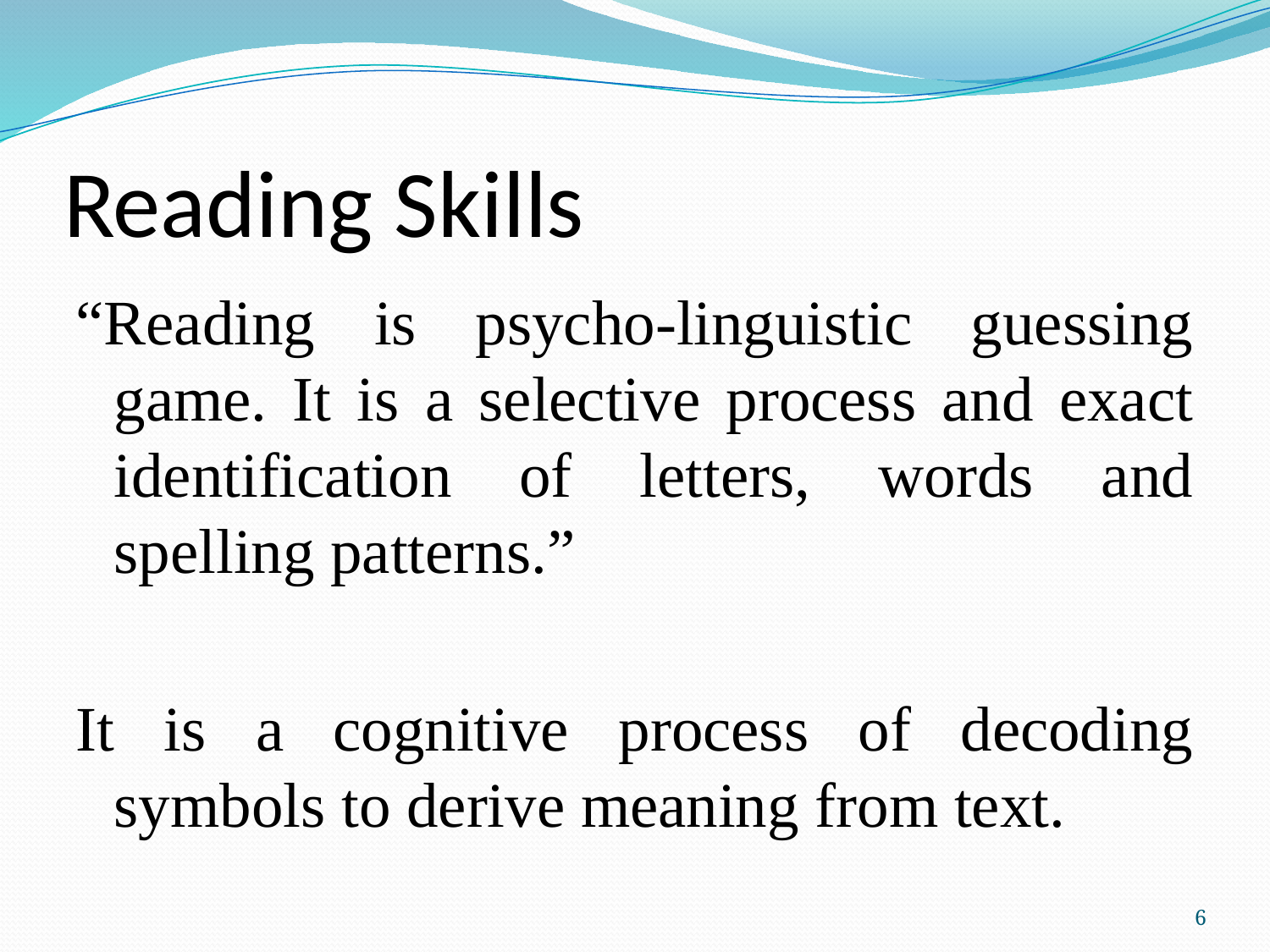

# Reading Skills
“Reading is psycho-linguistic guessing game. It is a selective process and exact identification of letters, words and spelling patterns.”

It is a cognitive process of decoding symbols to derive meaning from text.
6